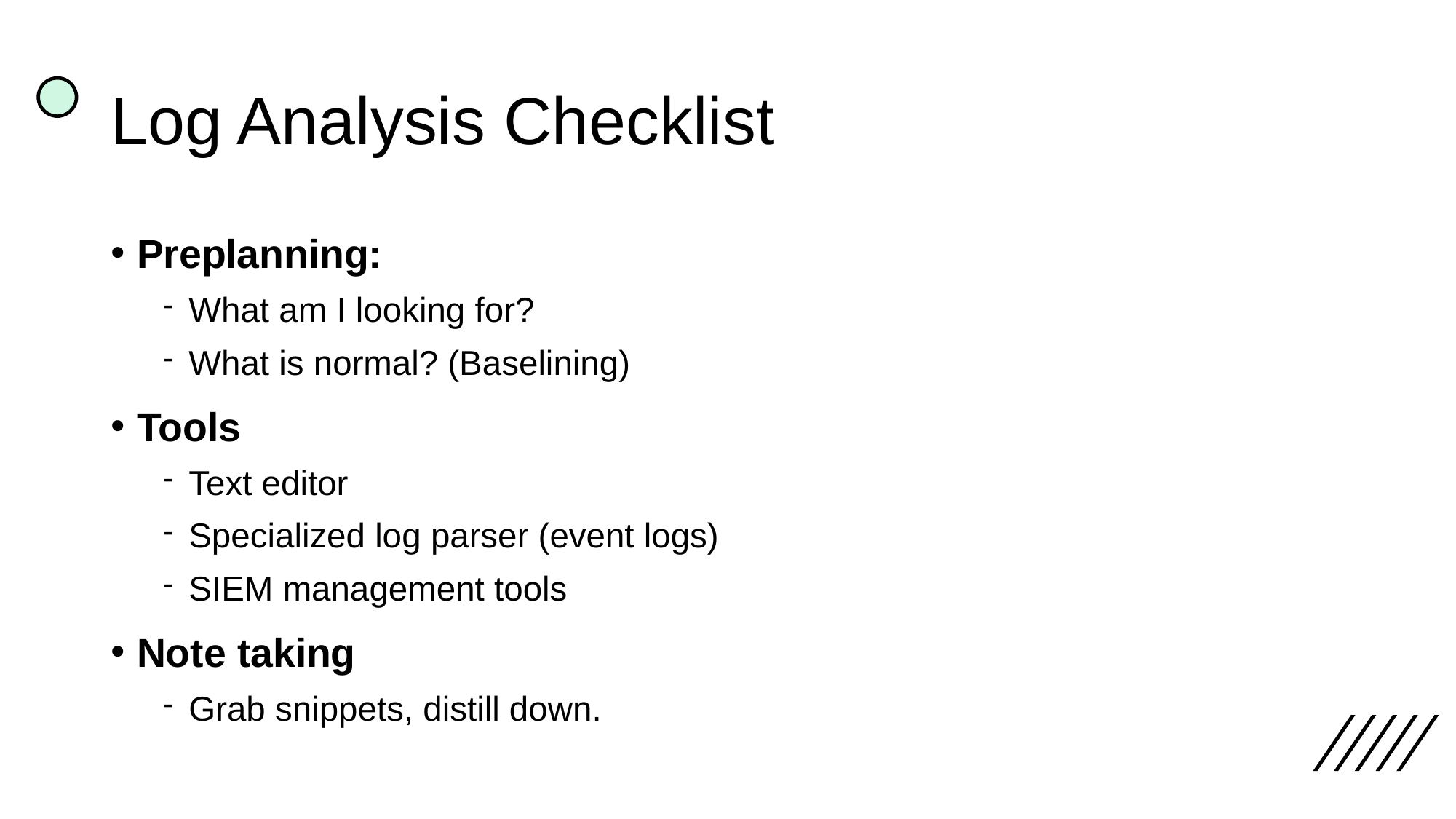

# Log Analysis Checklist
Preplanning:
What am I looking for?
What is normal? (Baselining)
Tools
Text editor
Specialized log parser (event logs)
SIEM management tools
Note taking
Grab snippets, distill down.